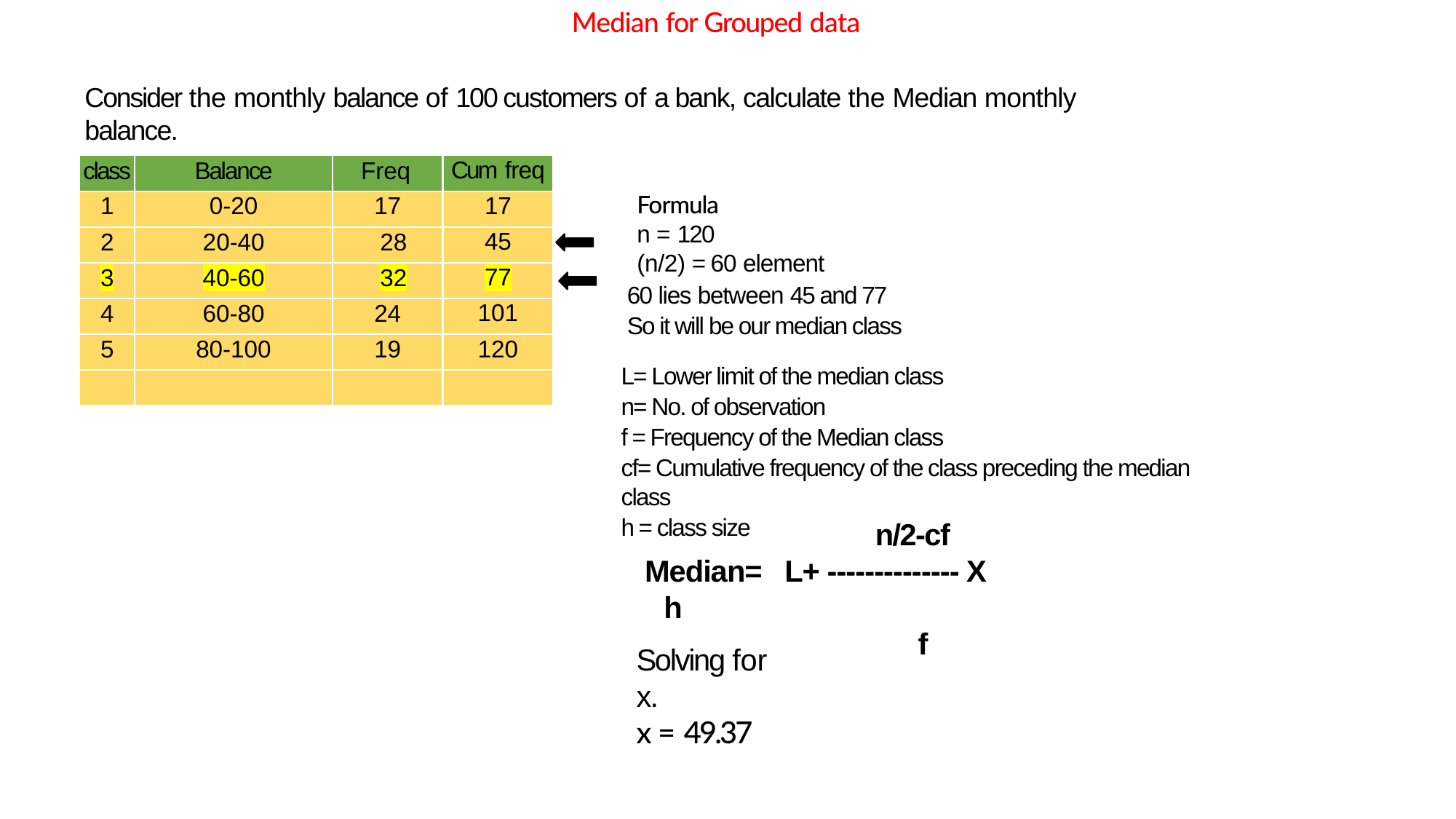

# Median for Grouped data
Consider the monthly balance of 100 customers of a bank, calculate the Median monthly balance.

Formula
n = 120
(n/2) = 60 element

| class | Balance | Freq | Cum freq |
| --- | --- | --- | --- |
| 1 | 0-20 | 17 | 17 |
| 2 | 20-40 | 28 | 45 |
| 3 | 40-60 | 32 | 77 |
| 4 | 60-80 | 24 | 101 |
| 5 | 80-100 | 19 | 120 |
|  |  |  |  |

60 lies between 45 and 77
So it will be our median class
L= Lower limit of the median class
n= No. of observation
f = Frequency of the Median class
cf= Cumulative frequency of the class preceding the median class
h = class size
                                           n/2-cf
 Median=   L+ -------------- X h
                                     f
Solving for x.
x = 49.37